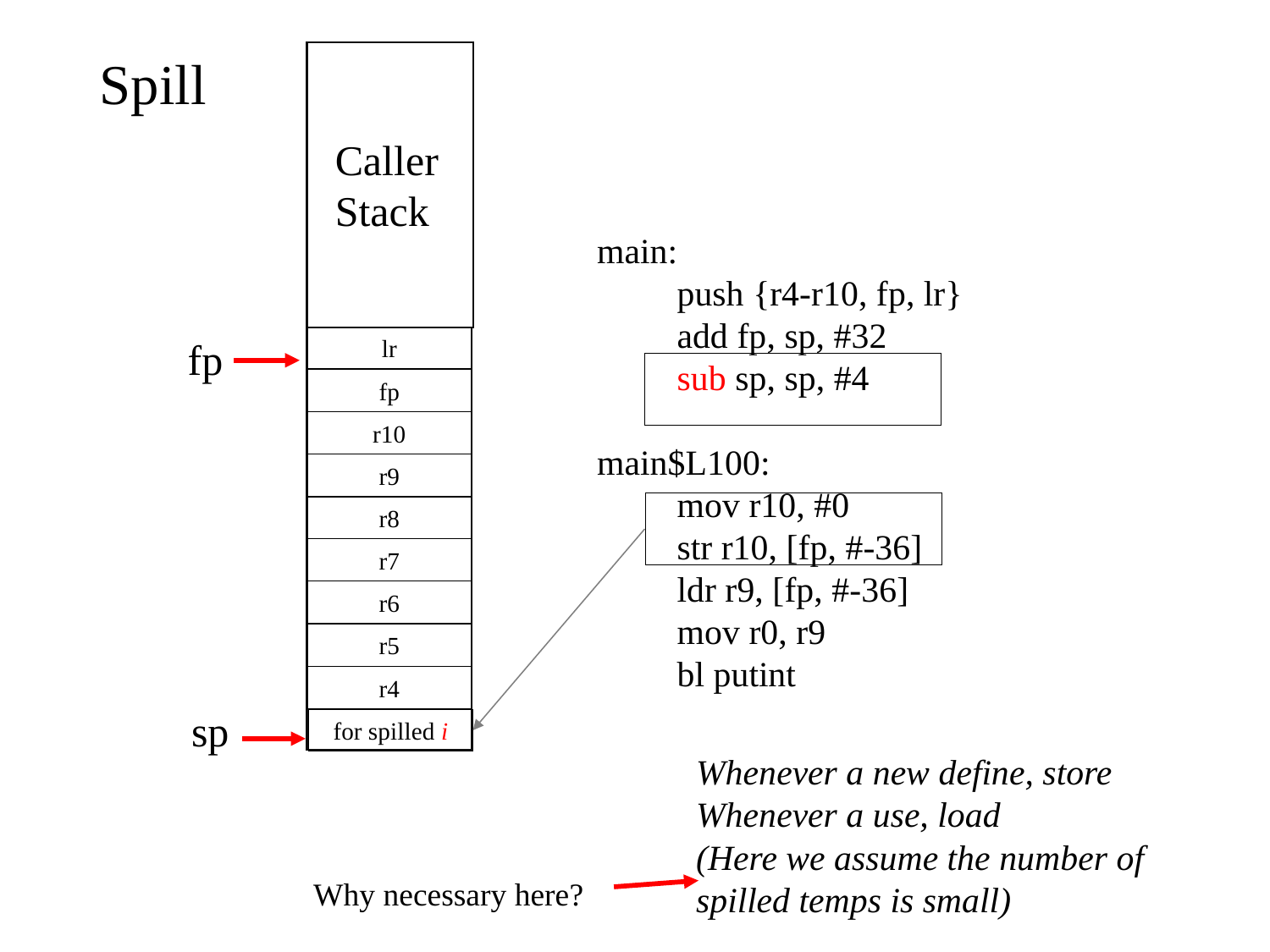

Spill

Caller Stack
main:
         push {r4-r10, fp, lr}
         add fp, sp, #32
         sub sp, sp, #4

main$L100:
         mov r10, #0
         str r10, [fp, #-36]
         ldr r9, [fp, #-36]
         mov r0, r9
         bl putint
fp
lr

fp
r10
r9

r8
r7
r6
r5
r4
sp
for spilled i
Whenever a new define, store
Whenever a use, load
(Here we assume the number of spilled temps is small)
Why necessary here?